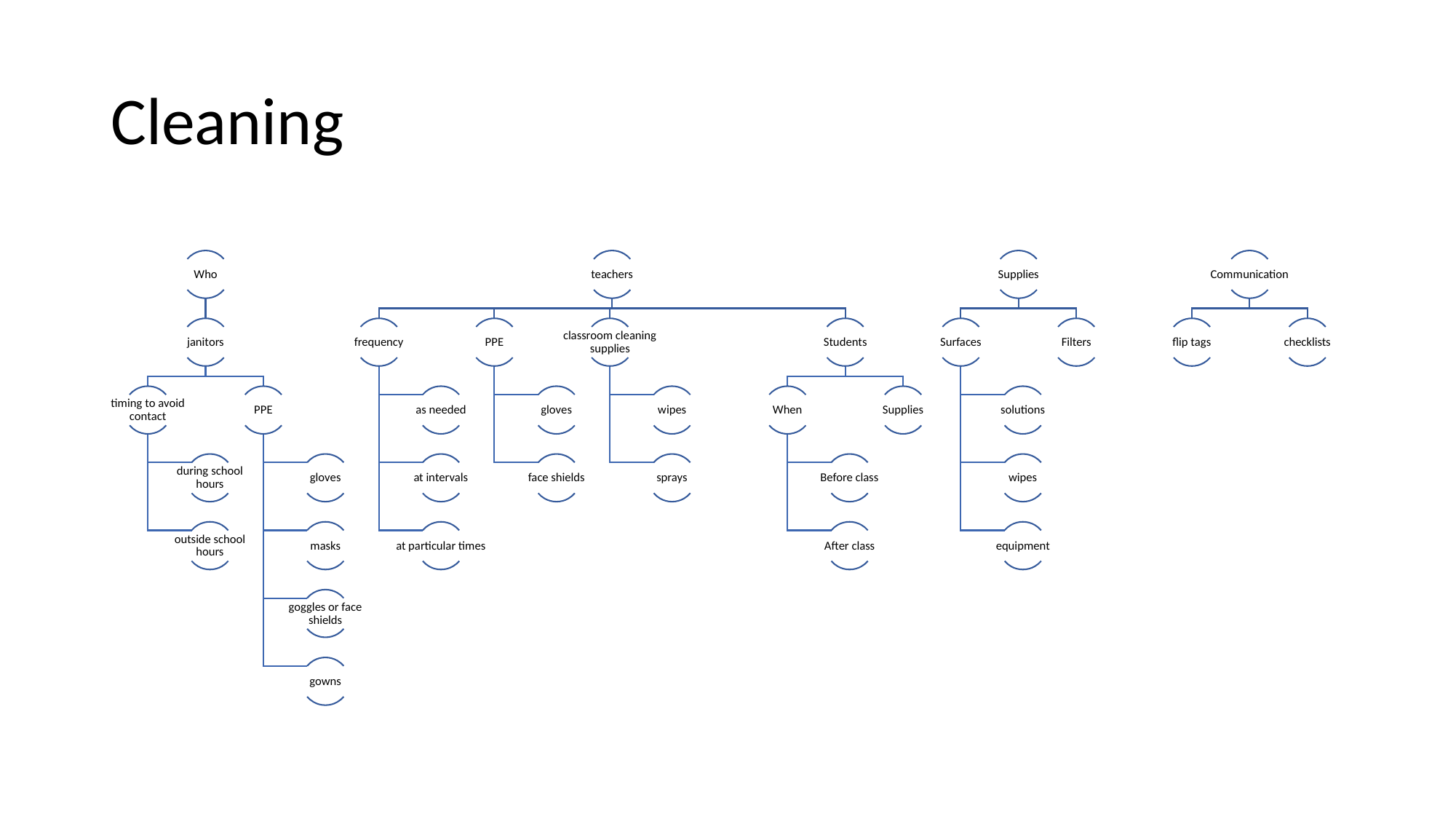

# Cleaning
Who
janitors
timing to avoid contact
during school hours
outside school hours
PPE
gloves
masks
goggles or face shields
gowns
teachers
frequency
as needed
at intervals
at particular times
PPE
gloves
face shields
classroom cleaning supplies
wipes
sprays
Students
When
Before class
After class
Supplies
Supplies
Surfaces
solutions
wipes
equipment
Filters
Communication
flip tags
checklists